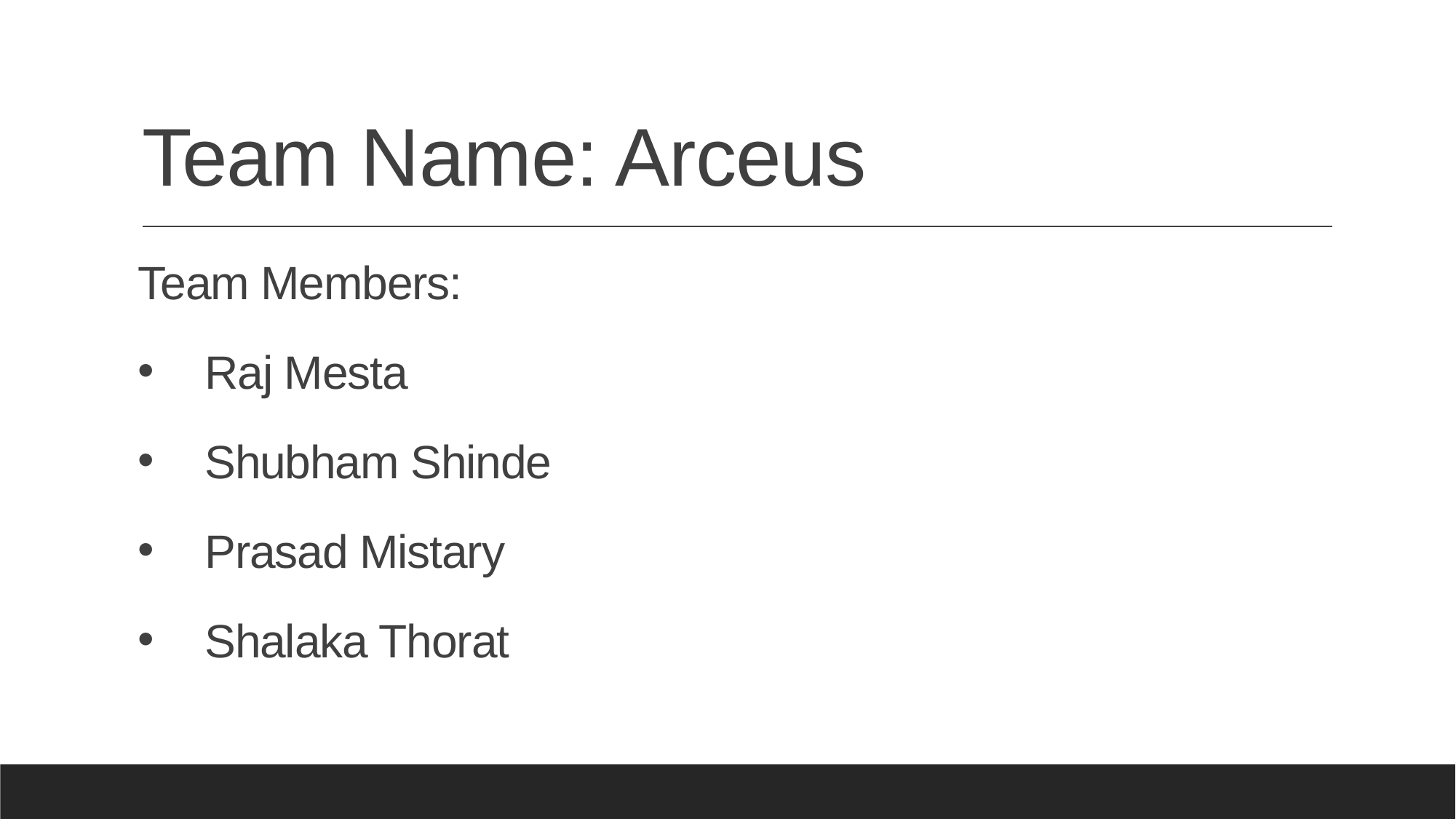

# Team Name: Arceus
Team Members:

Raj Mesta

Shubham Shinde

Prasad Mistary

Shalaka Thorat